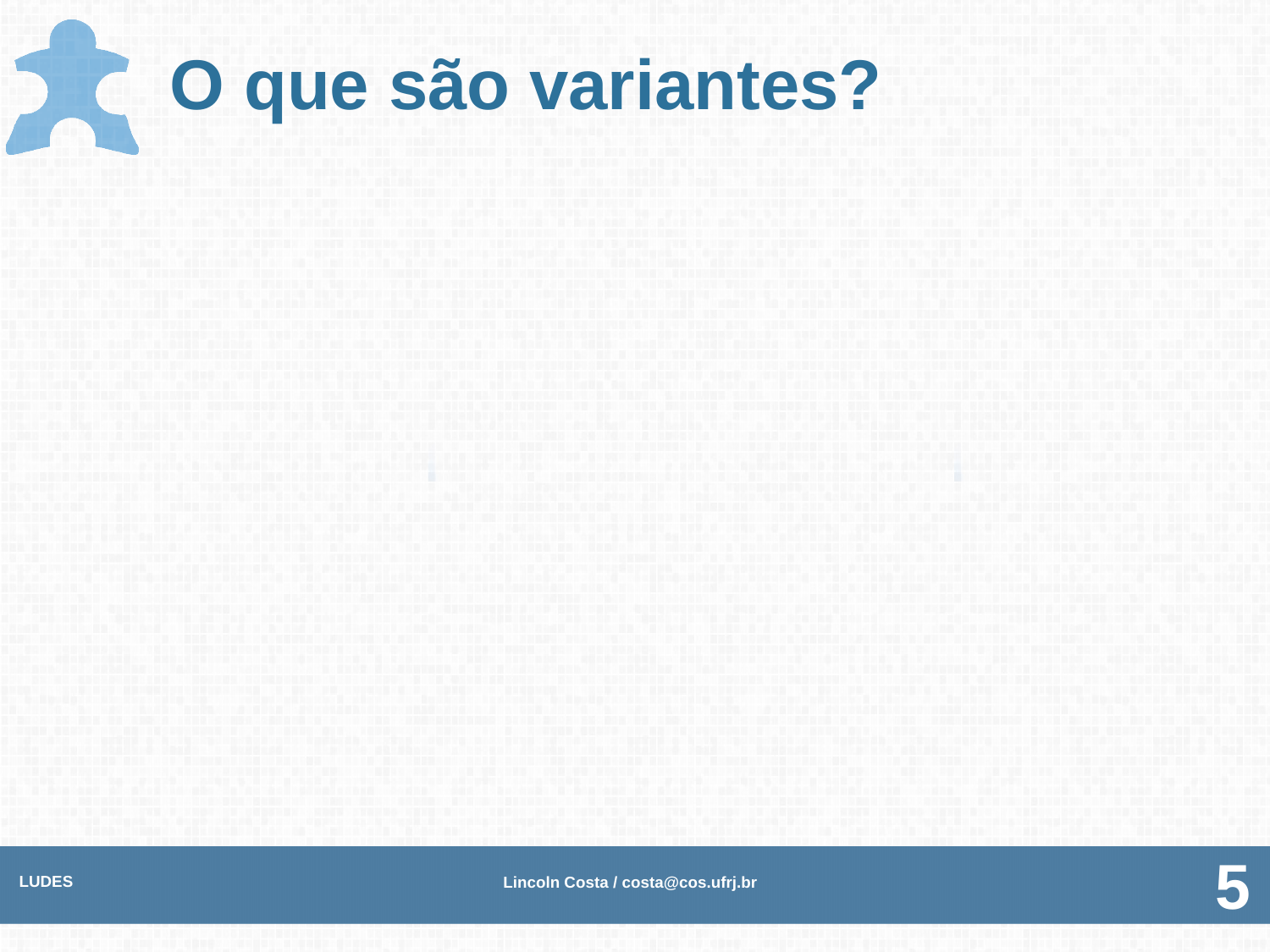

# O que são variantes?

LUDES
Lincoln Costa / costa@cos.ufrj.br
5